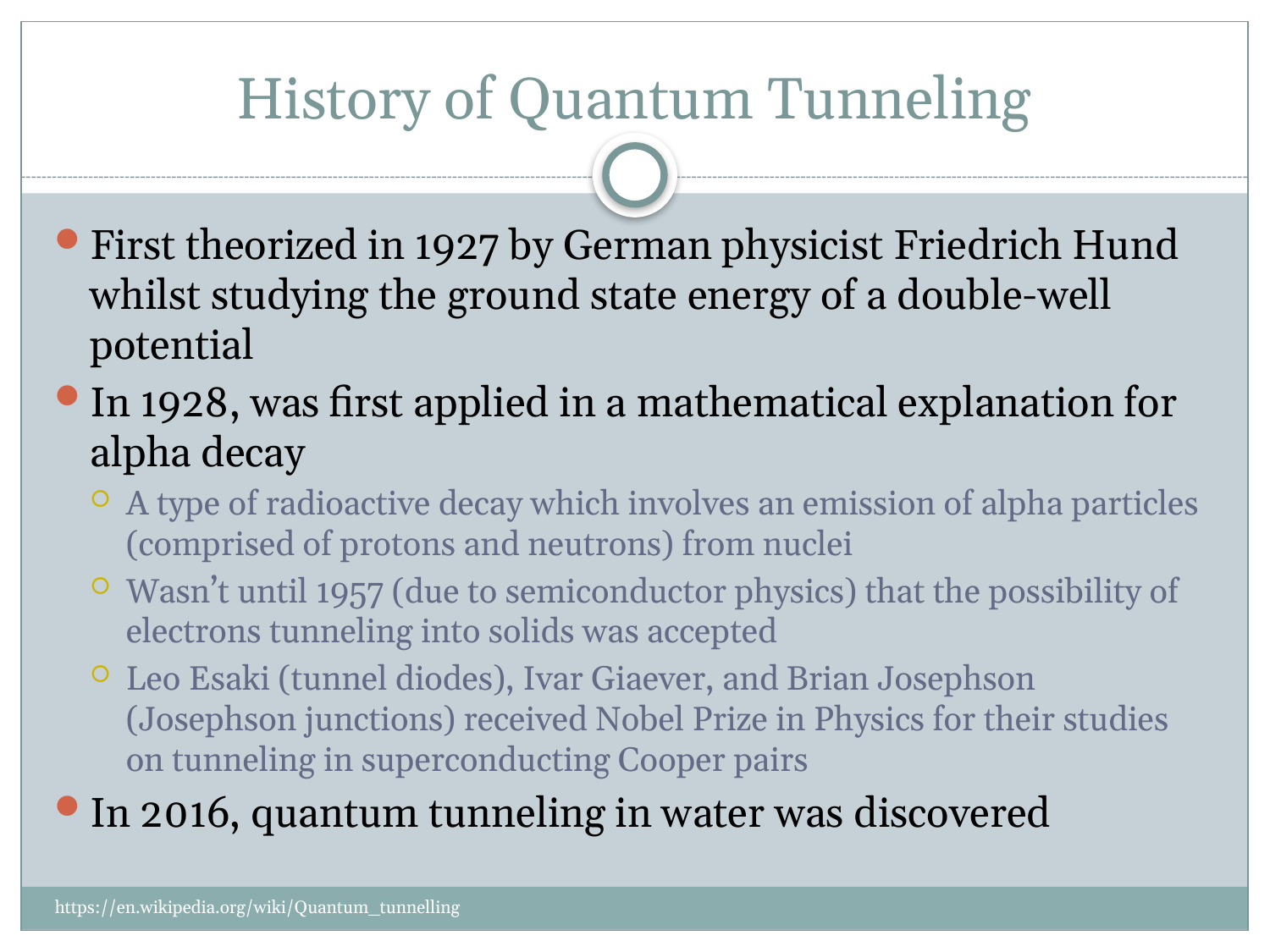

# History of Quantum Tunneling
First theorized in 1927 by German physicist Friedrich Hund whilst studying the ground state energy of a double-well potential
In 1928, was first applied in a mathematical explanation for alpha decay
A type of radioactive decay which involves an emission of alpha particles (comprised of protons and neutrons) from nuclei
Wasn’t until 1957 (due to semiconductor physics) that the possibility of electrons tunneling into solids was accepted
Leo Esaki (tunnel diodes), Ivar Giaever, and Brian Josephson (Josephson junctions) received Nobel Prize in Physics for their studies on tunneling in superconducting Cooper pairs
In 2016, quantum tunneling in water was discovered

https://en.wikipedia.org/wiki/Quantum_tunnelling